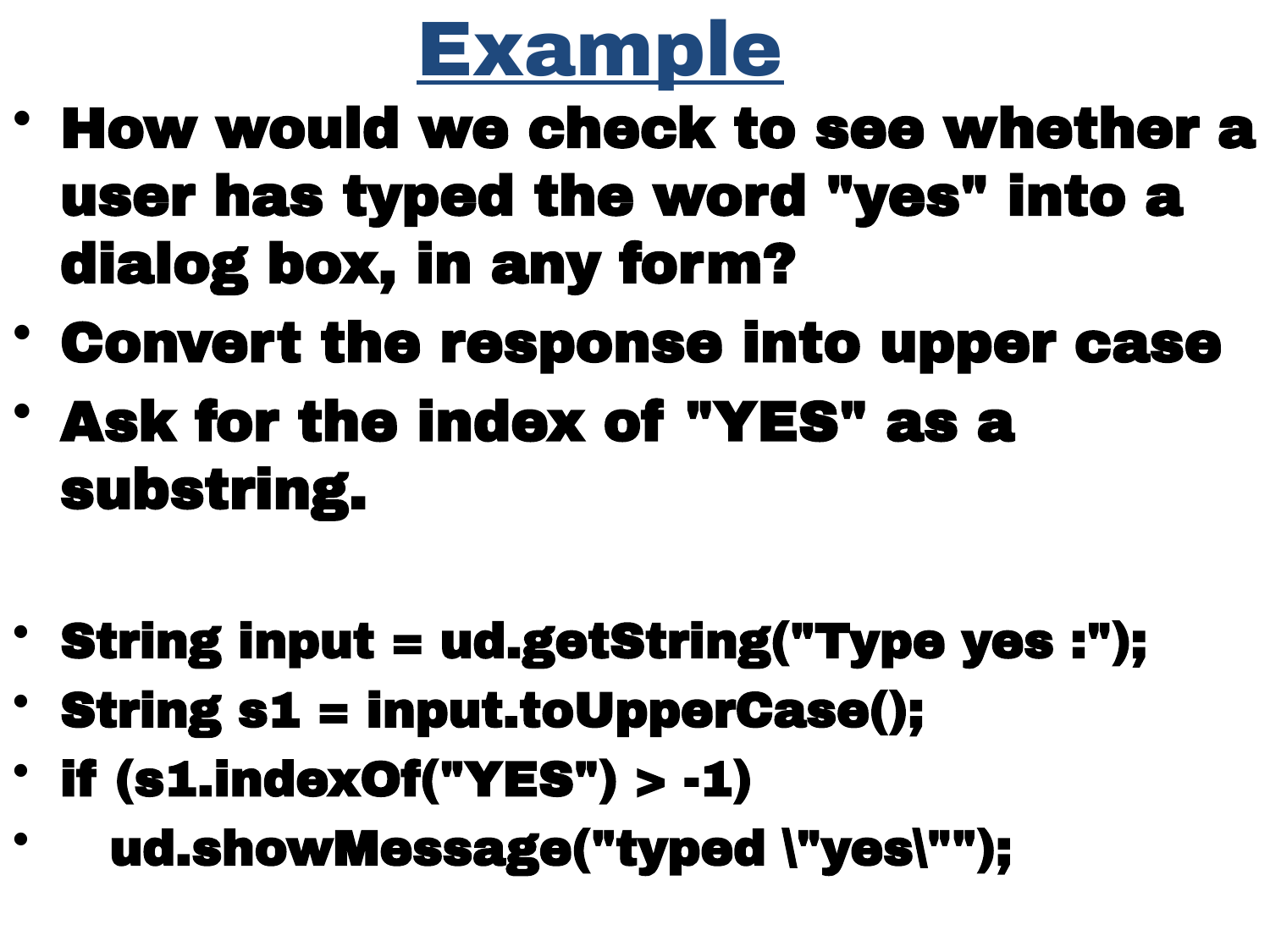

Example
How would we check to see whether a user has typed the word "yes" into a dialog box, in any form?
Convert the response into upper case
Ask for the index of "YES" as a substring.

String input = ud.getString("Type yes :");
String s1 = input.toUpperCase();
if (s1.indexOf("YES") > -1)
   ud.showMessage("typed \"yes\"");